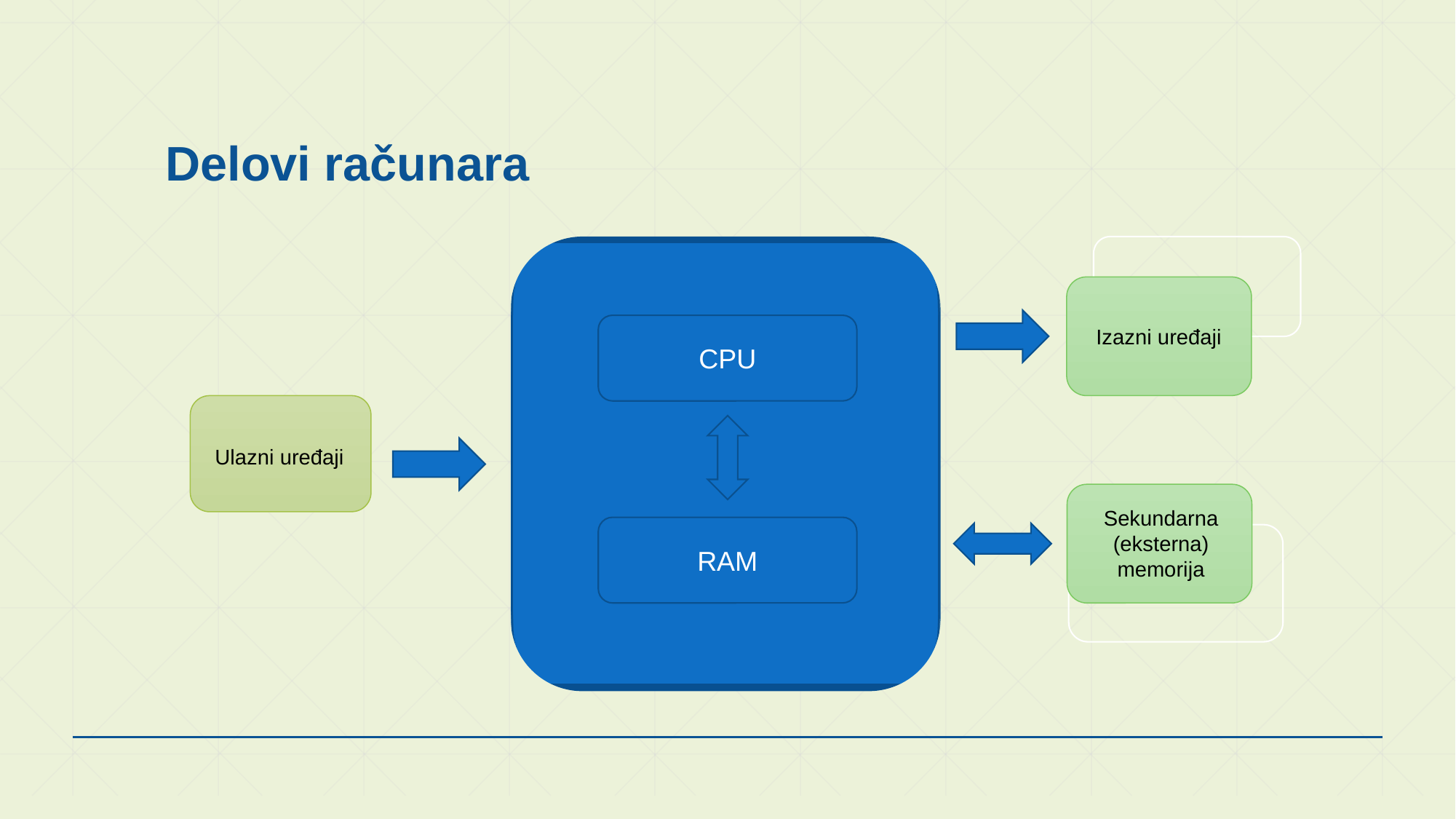

# Delovi računara

Eksterna emorija

CPU
Izazni uređaji

Ulazni uređaji

Sekundarna (eksterna) memorija
RAM